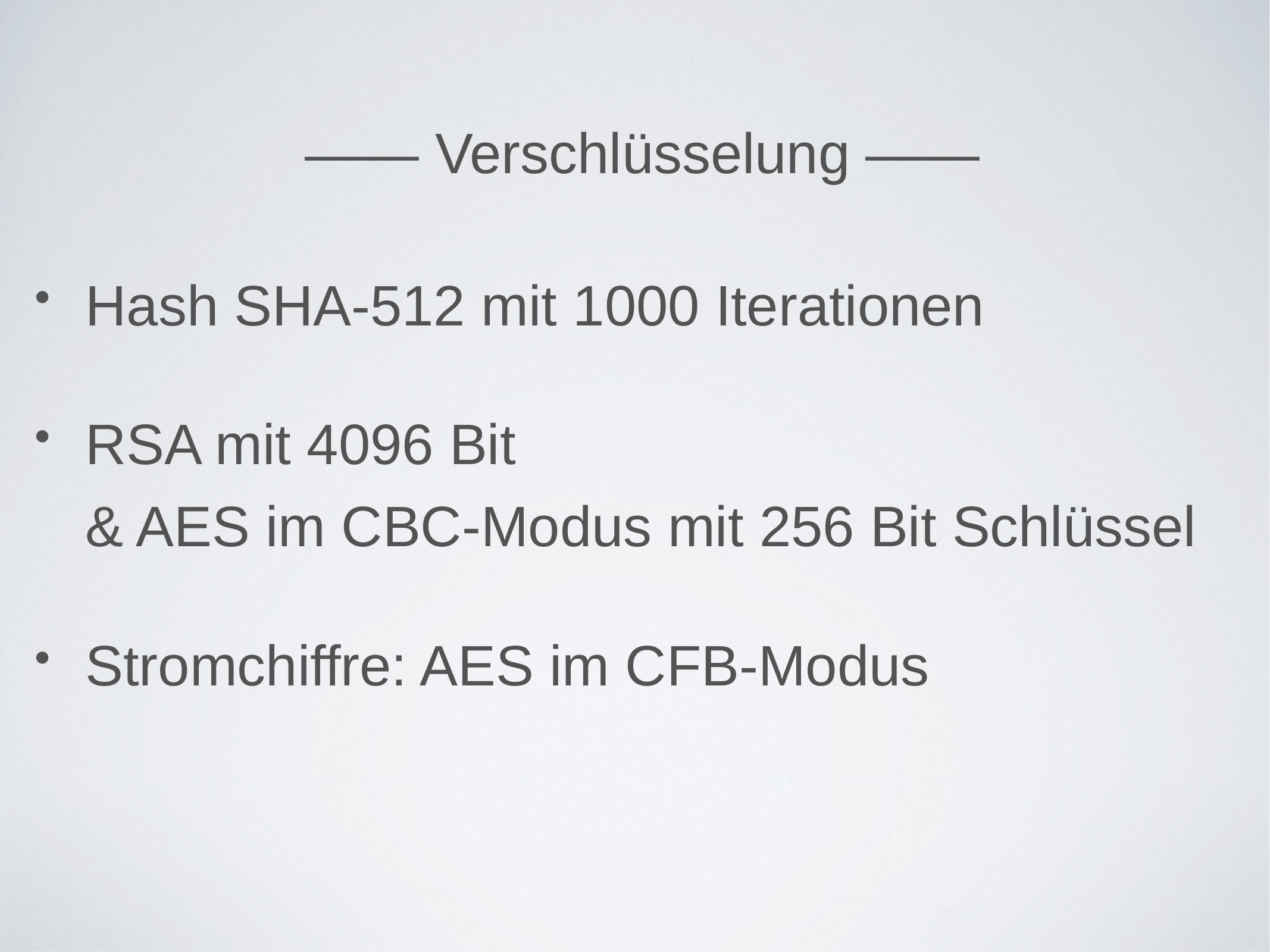

# —— Verschlüsselung ——
Hash SHA-512 mit 1000 Iterationen
RSA mit 4096 Bit
& AES im CBC-Modus mit 256 Bit Schlüssel
Stromchiffre: AES im CFB-Modus